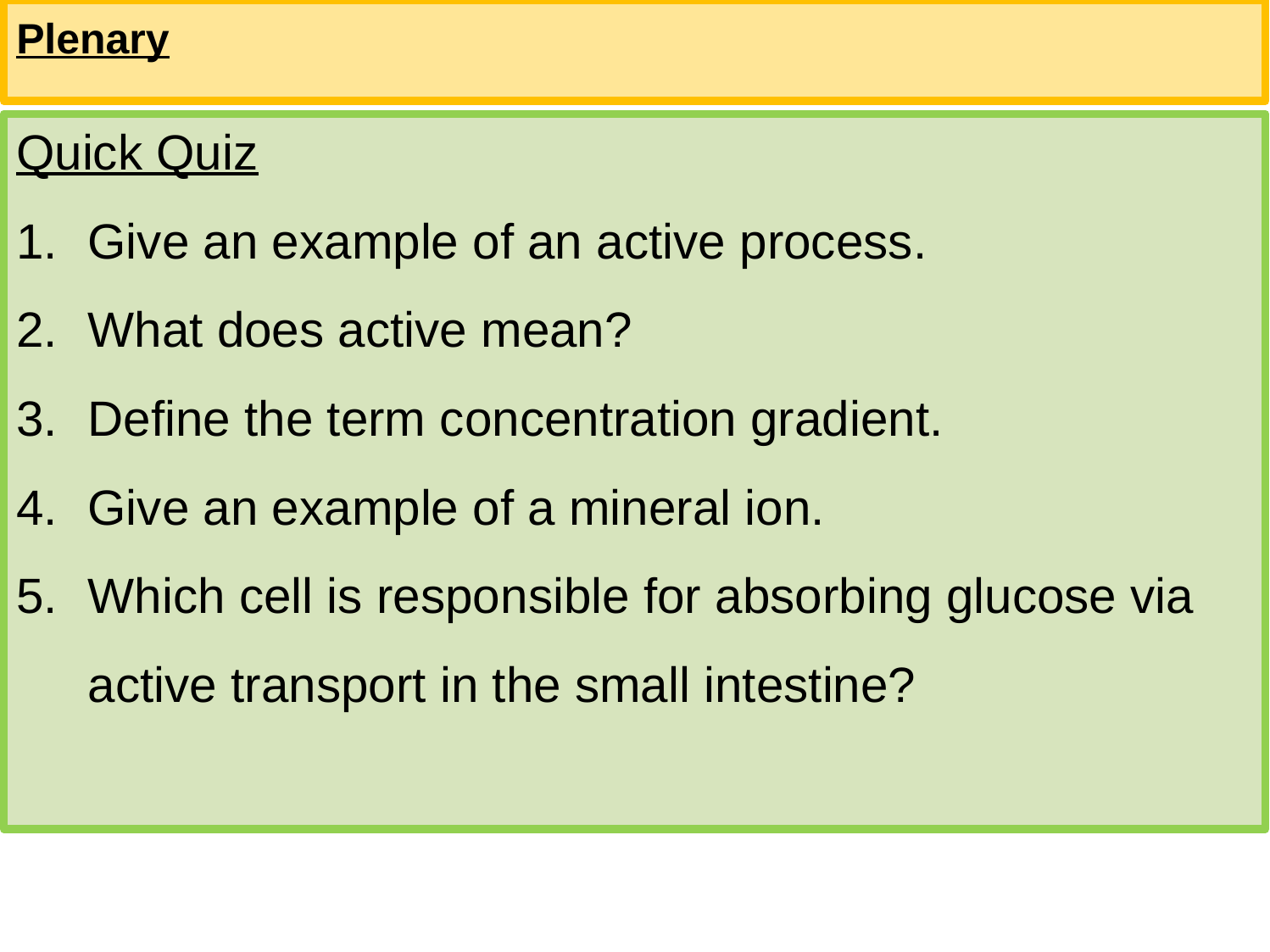

Plenary
Quick Quiz
Give an example of an active process.
What does active mean?
Define the term concentration gradient.
Give an example of a mineral ion.
Which cell is responsible for absorbing glucose via active transport in the small intestine?